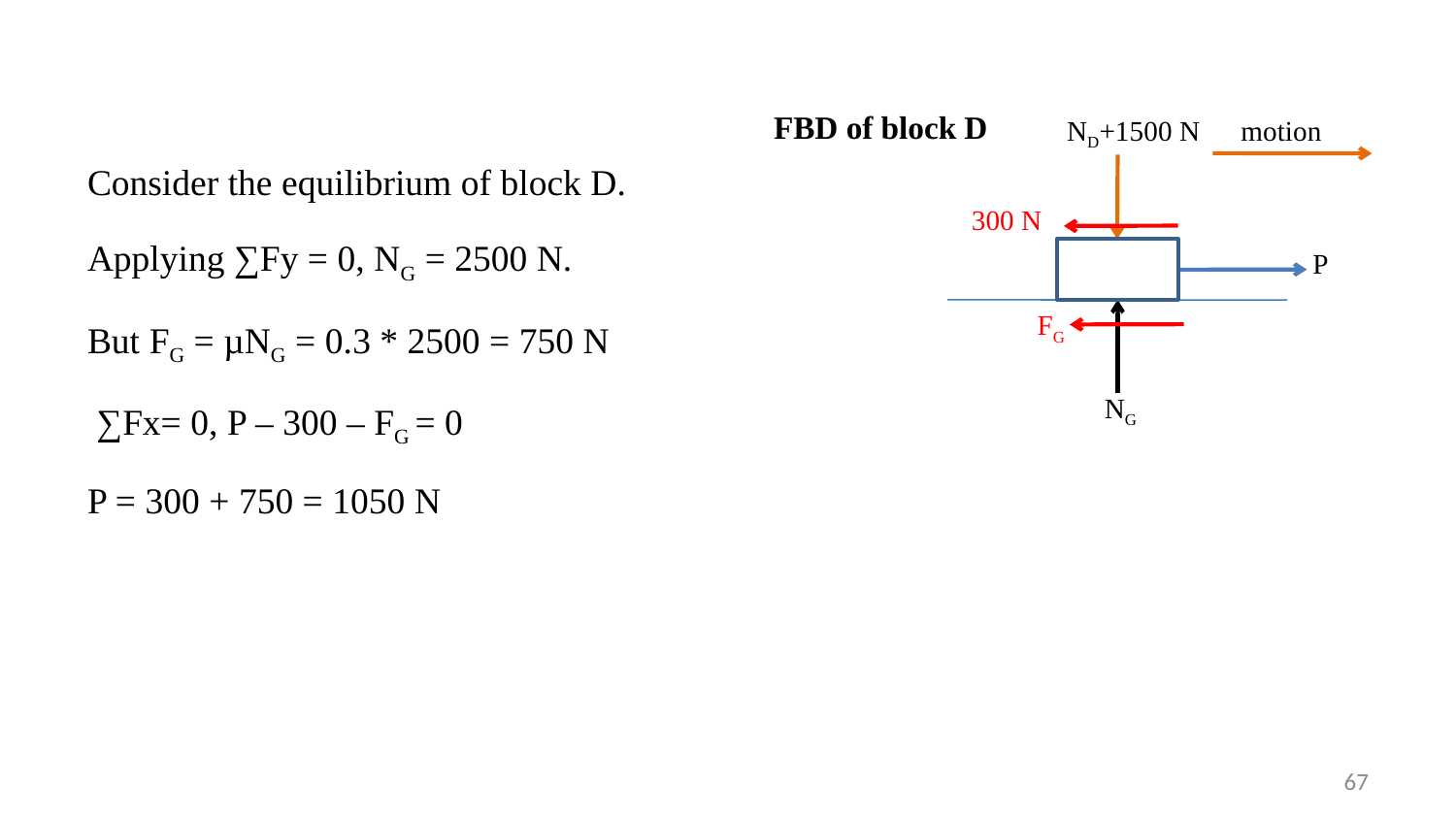

FBD of block D
ND+1500 N
motion
Consider the equilibrium of block D.
Applying ∑Fy = 0, NG = 2500 N.
But FG = µNG = 0.3 * 2500 = 750 N
 ∑Fx= 0, P – 300 – FG = 0
P = 300 + 750 = 1050 N

300 N
   P

FG
NG
67